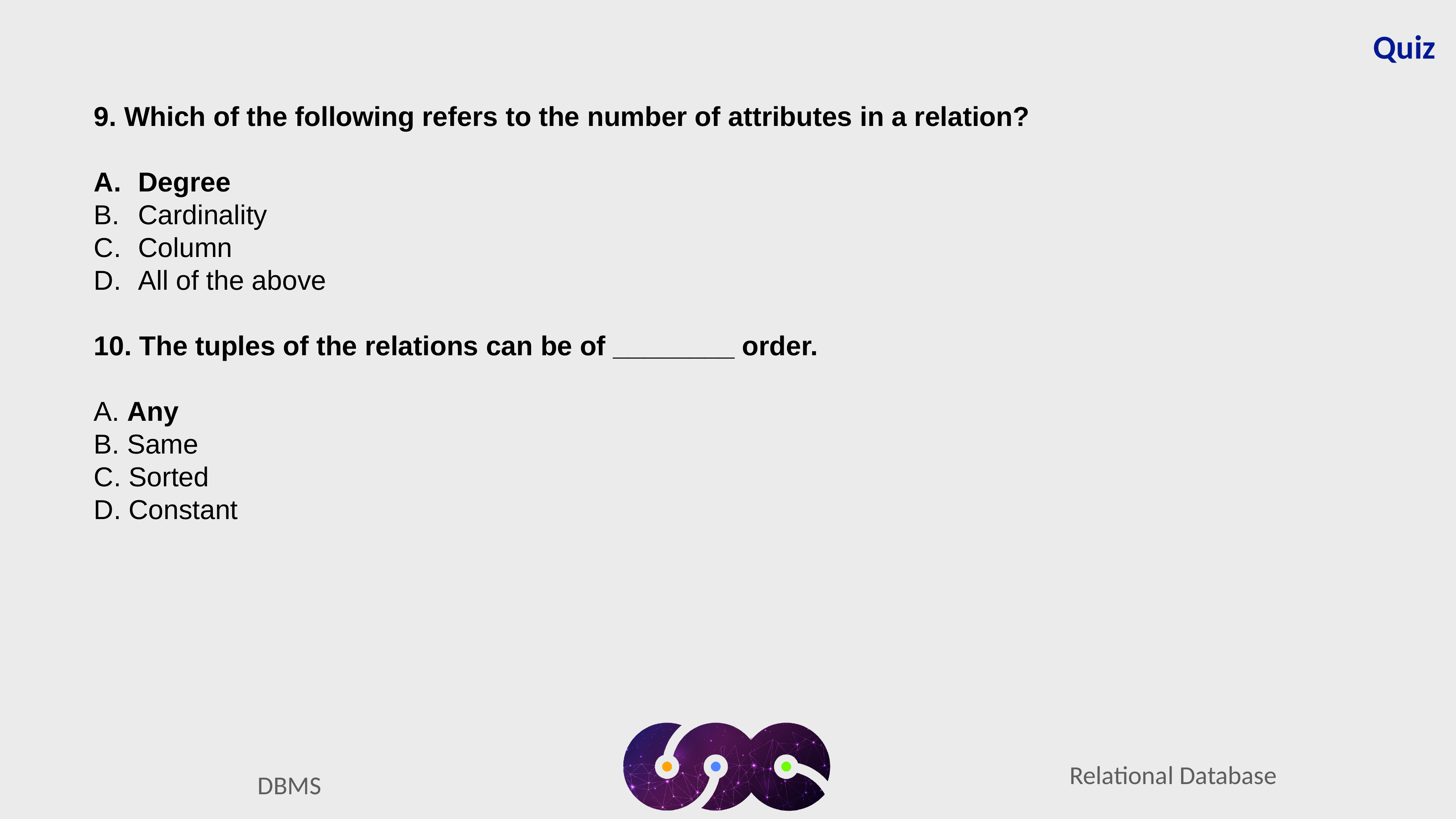

Quiz
9. Which of the following refers to the number of attributes in a relation?

Degree
Cardinality
Column
All of the above

10. The tuples of the relations can be of ________ order.

A. Any
B. Same
C. Sorted
D. Constant

Relational Database